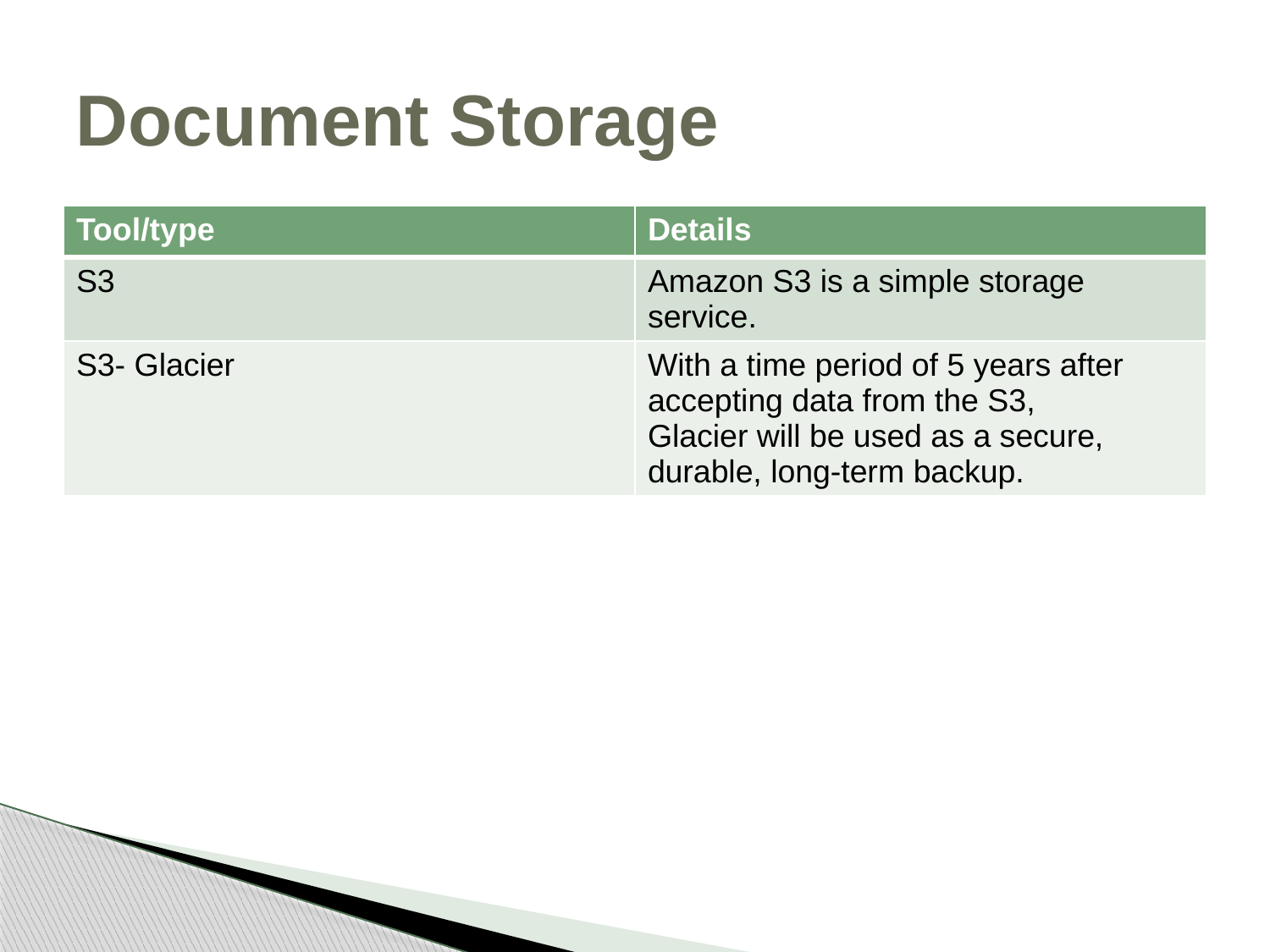

# Document Storage
| Tool/type | Details |
| --- | --- |
| S3 | Amazon S3 is a simple storage service. |
| S3- Glacier | With a time period of 5 years after accepting data from the S3, Glacier will be used as a secure, durable, long-term backup. |